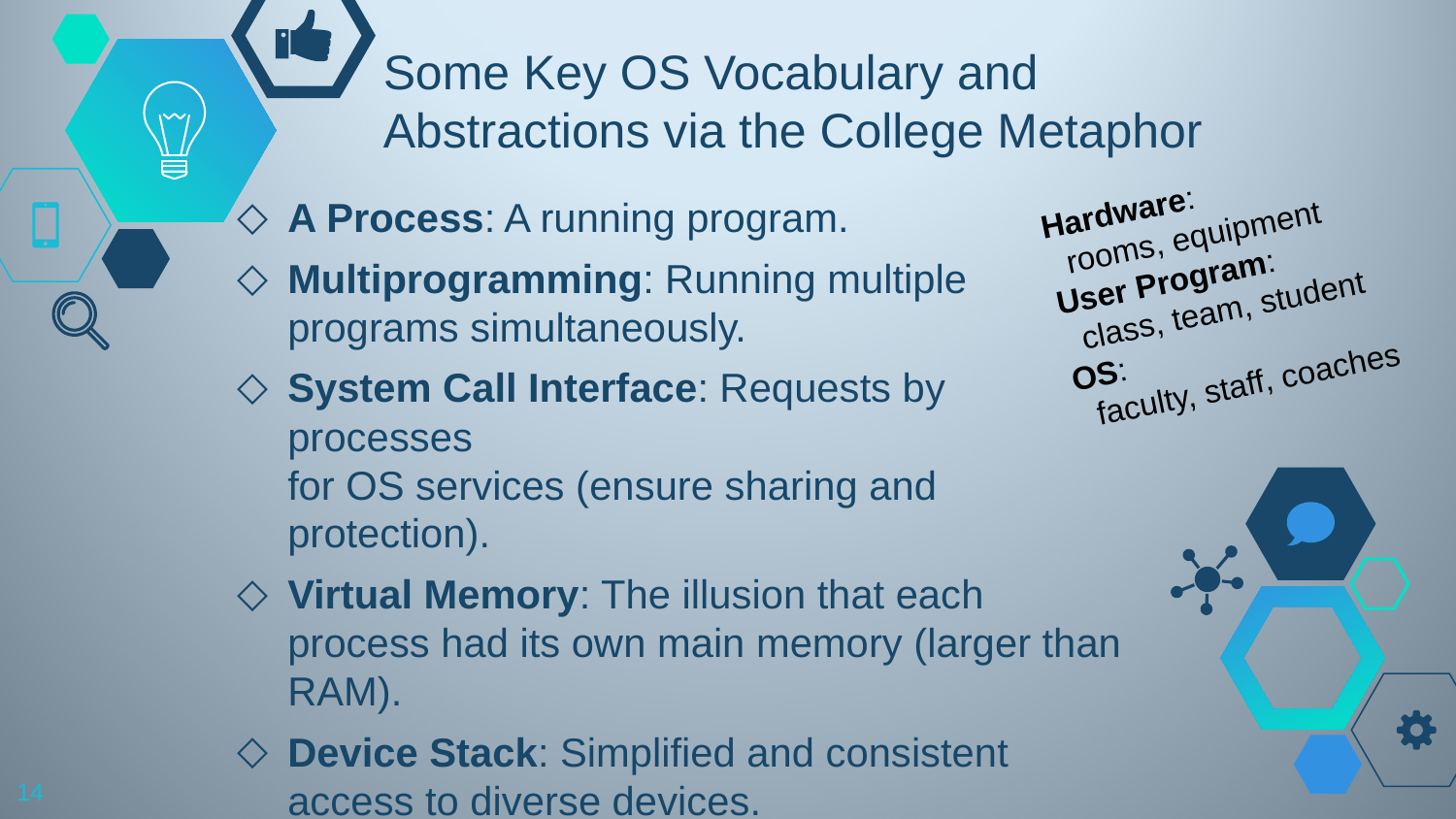

# Some Key OS Vocabulary and Abstractions via the College Metaphor
Hardware:
  rooms, equipment
User Program:
  class, team, student
OS:
  faculty, staff, coaches
A Process: A running program.
Multiprogramming: Running multiple
programs simultaneously.
System Call Interface: Requests by processes
for OS services (ensure sharing and protection).
Virtual Memory: The illusion that each process had its own main memory (larger than RAM).
Device Stack: Simplified and consistent access to diverse devices.
Multithreading: Running multiple parts of a single application program simultaneously.
14